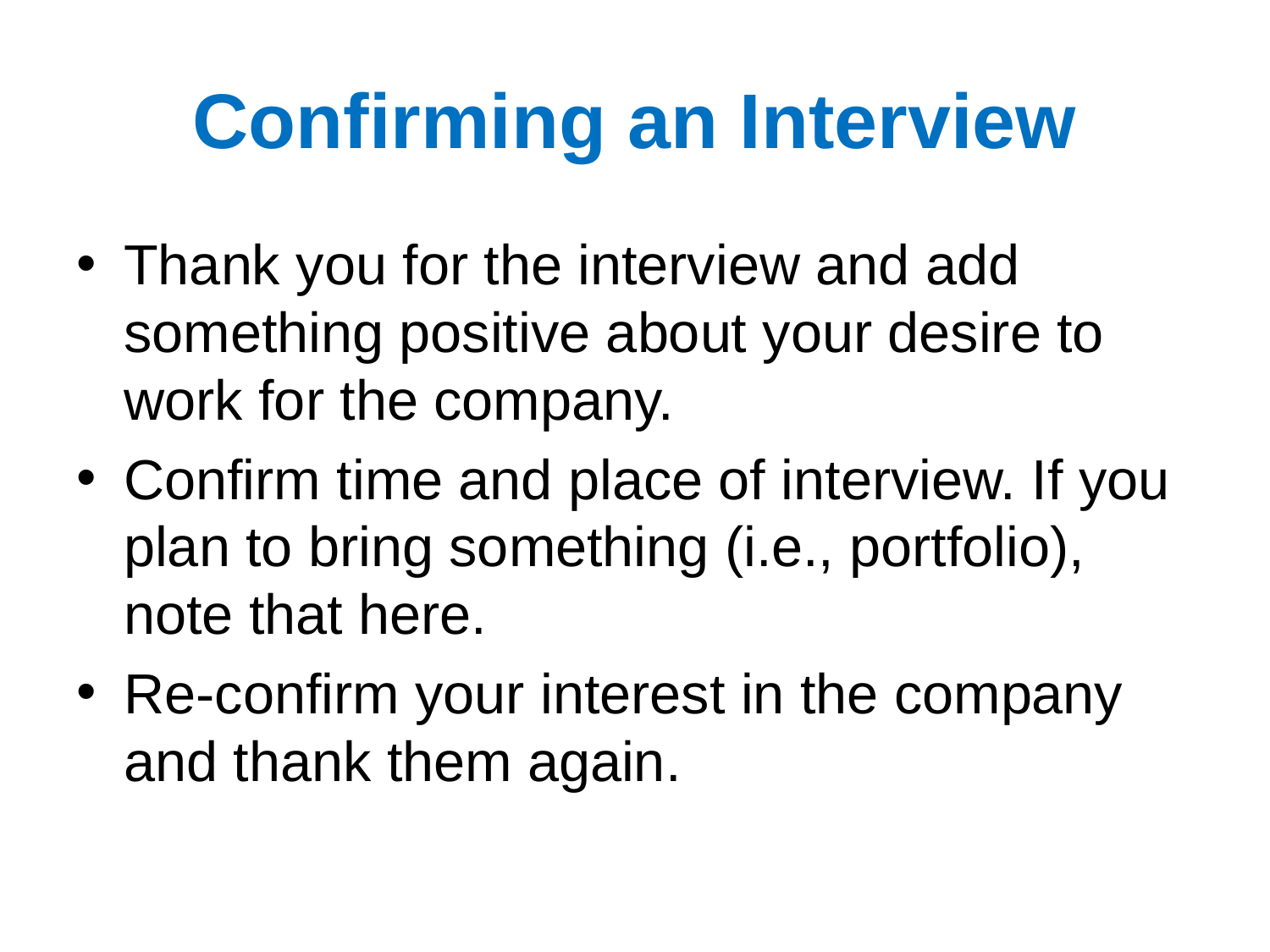

# Confirming an Interview
Thank you for the interview and add something positive about your desire to work for the company.
Confirm time and place of interview. If you plan to bring something (i.e., portfolio), note that here.
Re-confirm your interest in the company and thank them again.